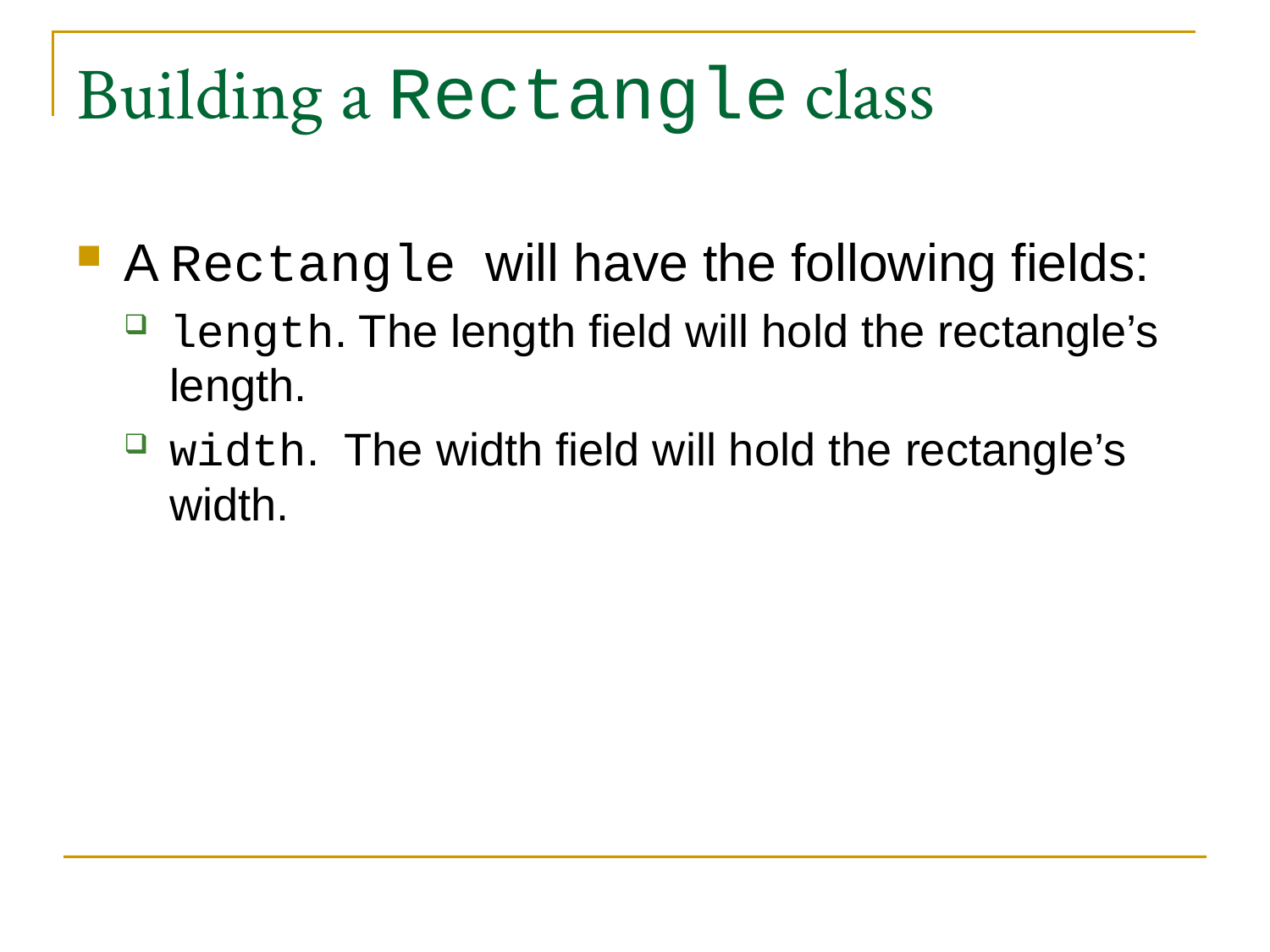

# Building a Rectangle class
A Rectangle  will have the following fields:
length. The length field will hold the rectangle’s length.
width.  The width field will hold the rectangle’s width.